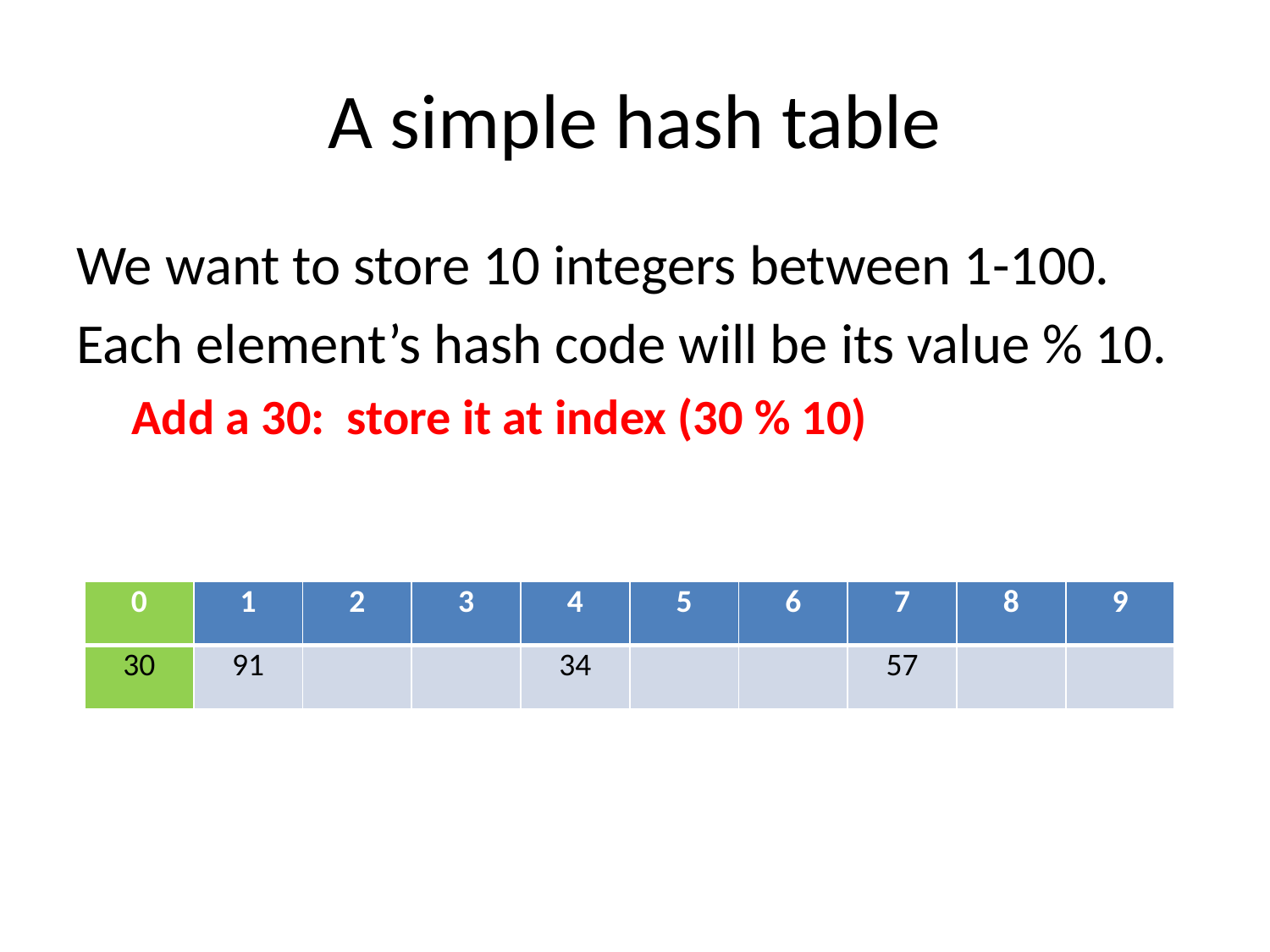

# A simple hash table
We want to store 10 integers between 1-100.
Each element’s hash code will be its value % 10.
Add a 30:  store it at index (30 % 10)

| 0 | 1 | 2 | 3 | 4 | 5 | 6 | 7 | 8 | 9 |
| --- | --- | --- | --- | --- | --- | --- | --- | --- | --- |
| 30 | 91 |  |  | 34 |  |  | 57 |  |  |